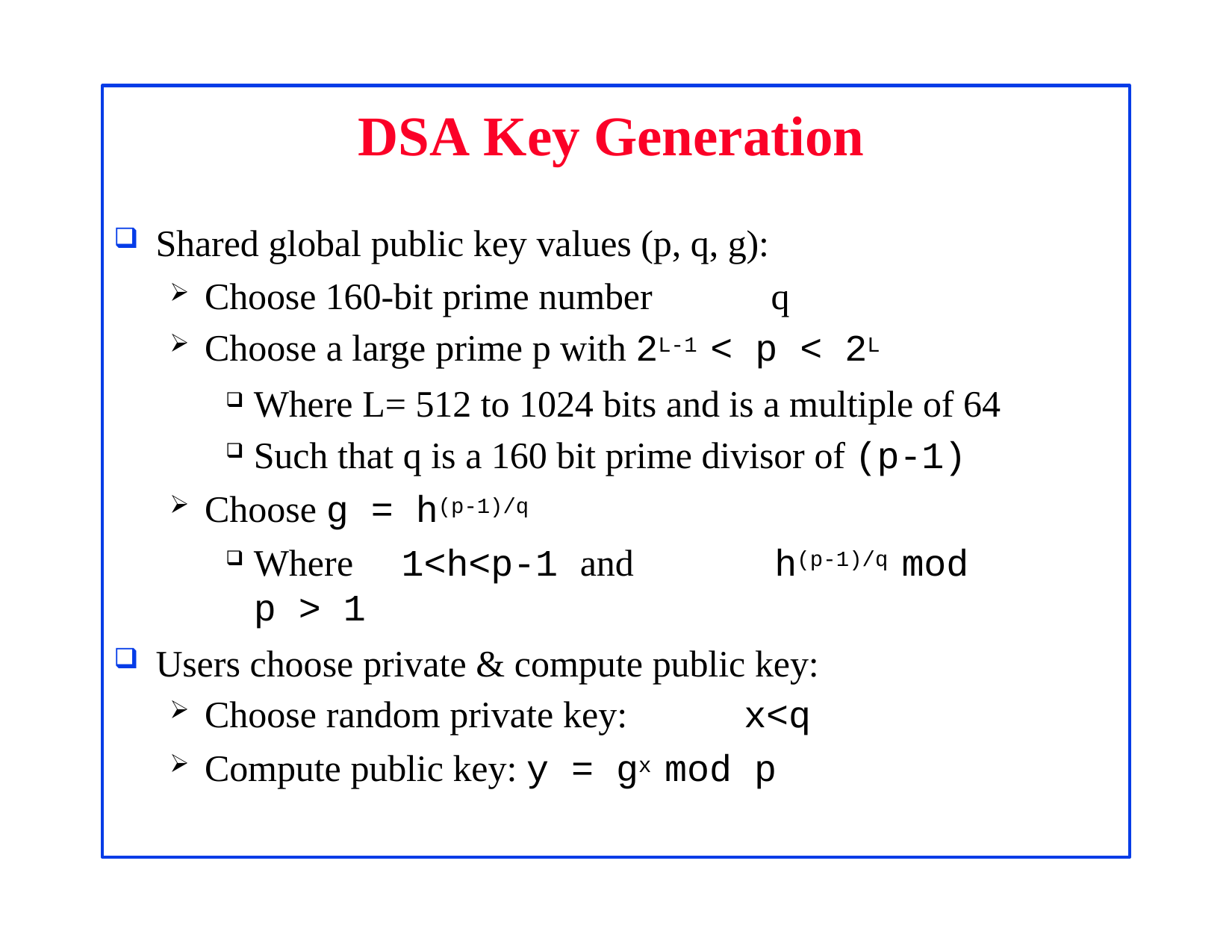

# DSA Key Generation
Shared global public key values (p, q, g):
Choose 160-bit prime number	q
Choose a large prime p with 2L-1 < p < 2L
Where L= 512 to 1024 bits and is a multiple of 64
Such that q is a 160 bit prime divisor of (p-1)
Choose g = h(p-1)/q
Where	1<h<p-1 and	h(p-1)/q mod p > 1
Users choose private & compute public key:
Choose random private key:	x<q
Compute public key: y = gx mod p